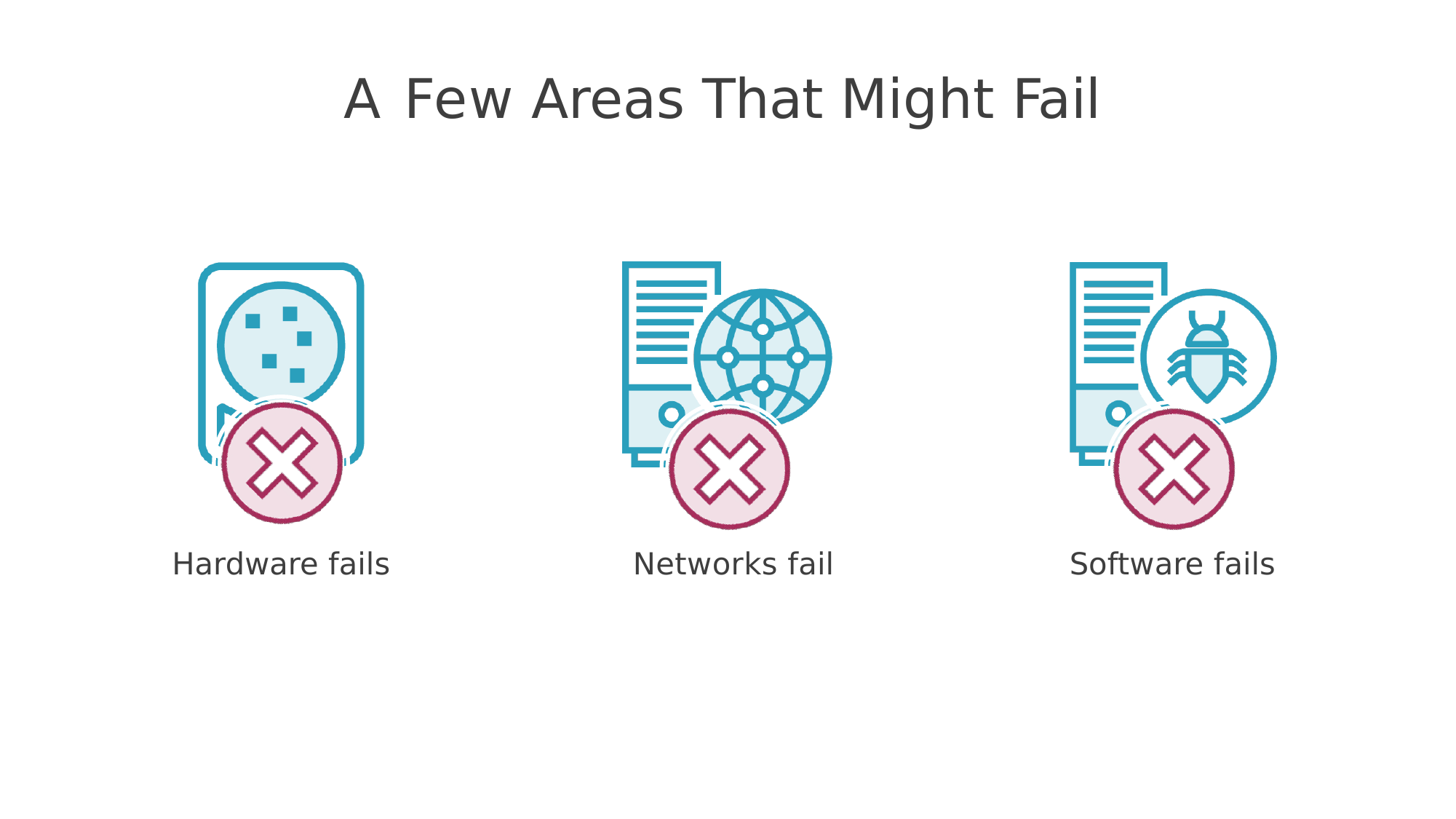

# A Few Areas That Might Fail

Hardware fails
Networks fail
Software fails